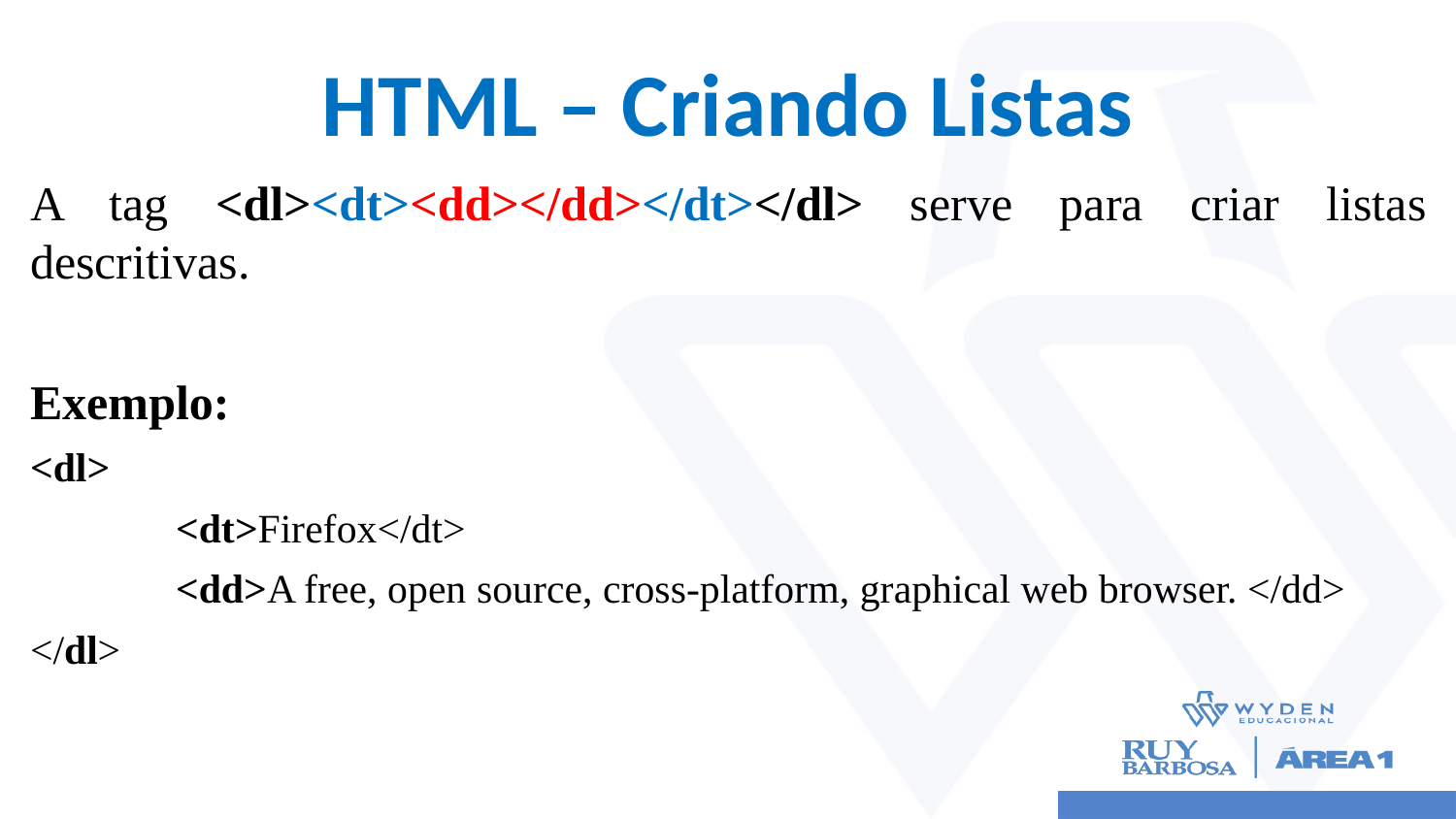

# HTML – Criando Listas
A tag <dl><dt><dd></dd></dt></dl> serve para criar listas descritivas.

Exemplo:
<dl>
	<dt>Firefox</dt>
	<dd>A free, open source, cross-platform, graphical web browser. </dd>
</dl>